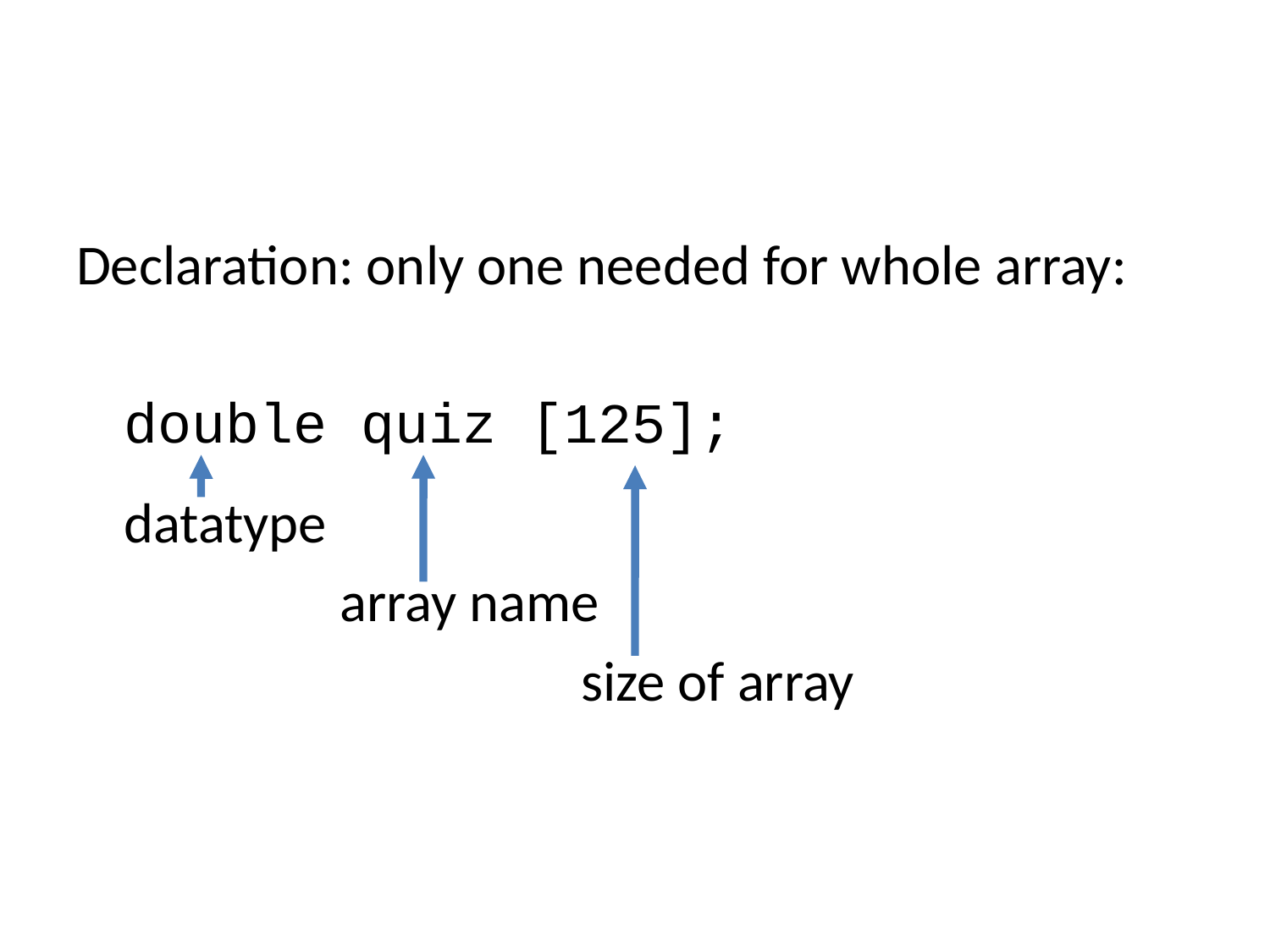

#
Declaration: only one needed for whole array:

	double quiz [125];
	datatype
		       array name
				      size of array